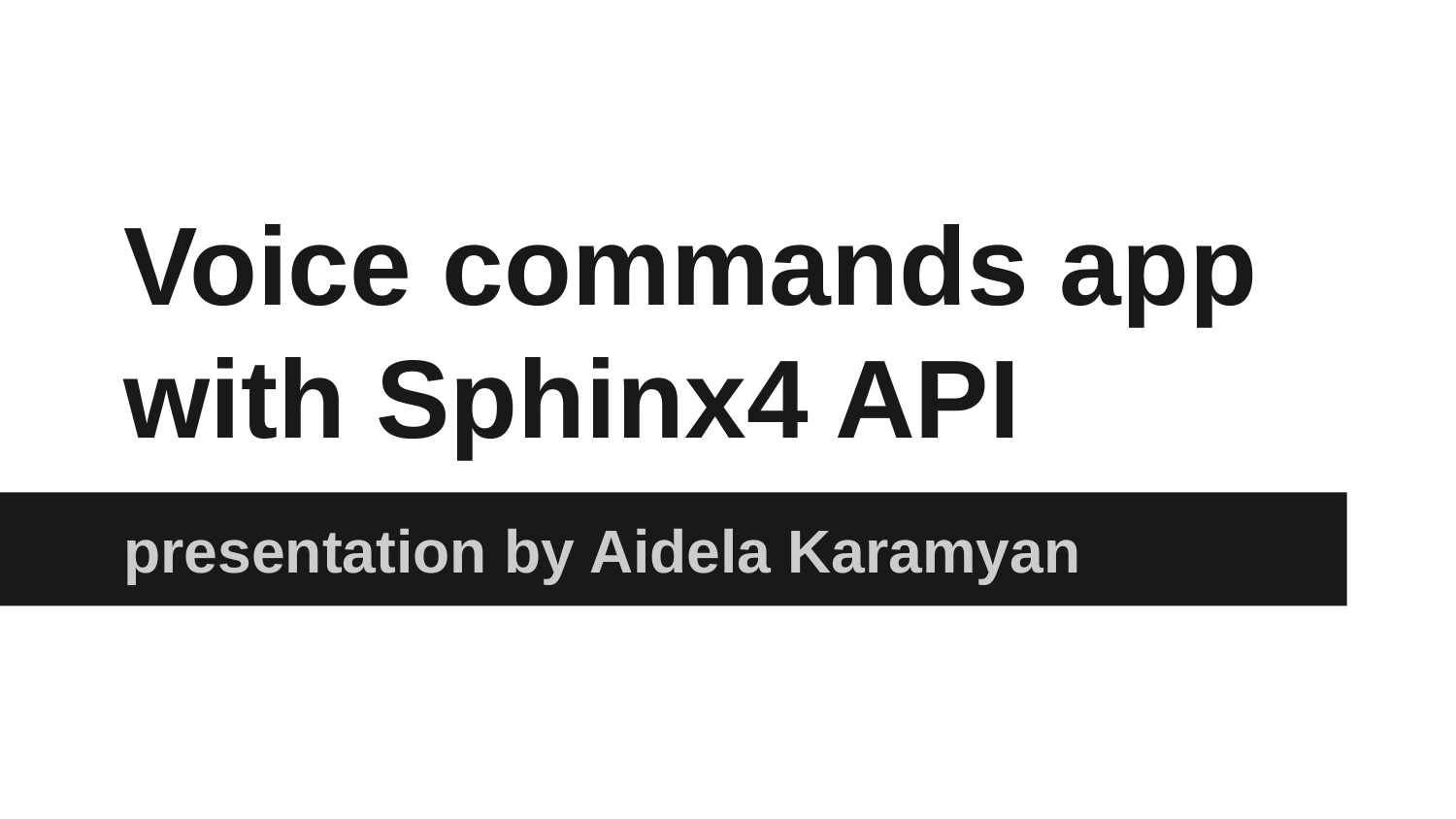

# Voice commands app with Sphinx4 API
presentation by Aidela Karamyan